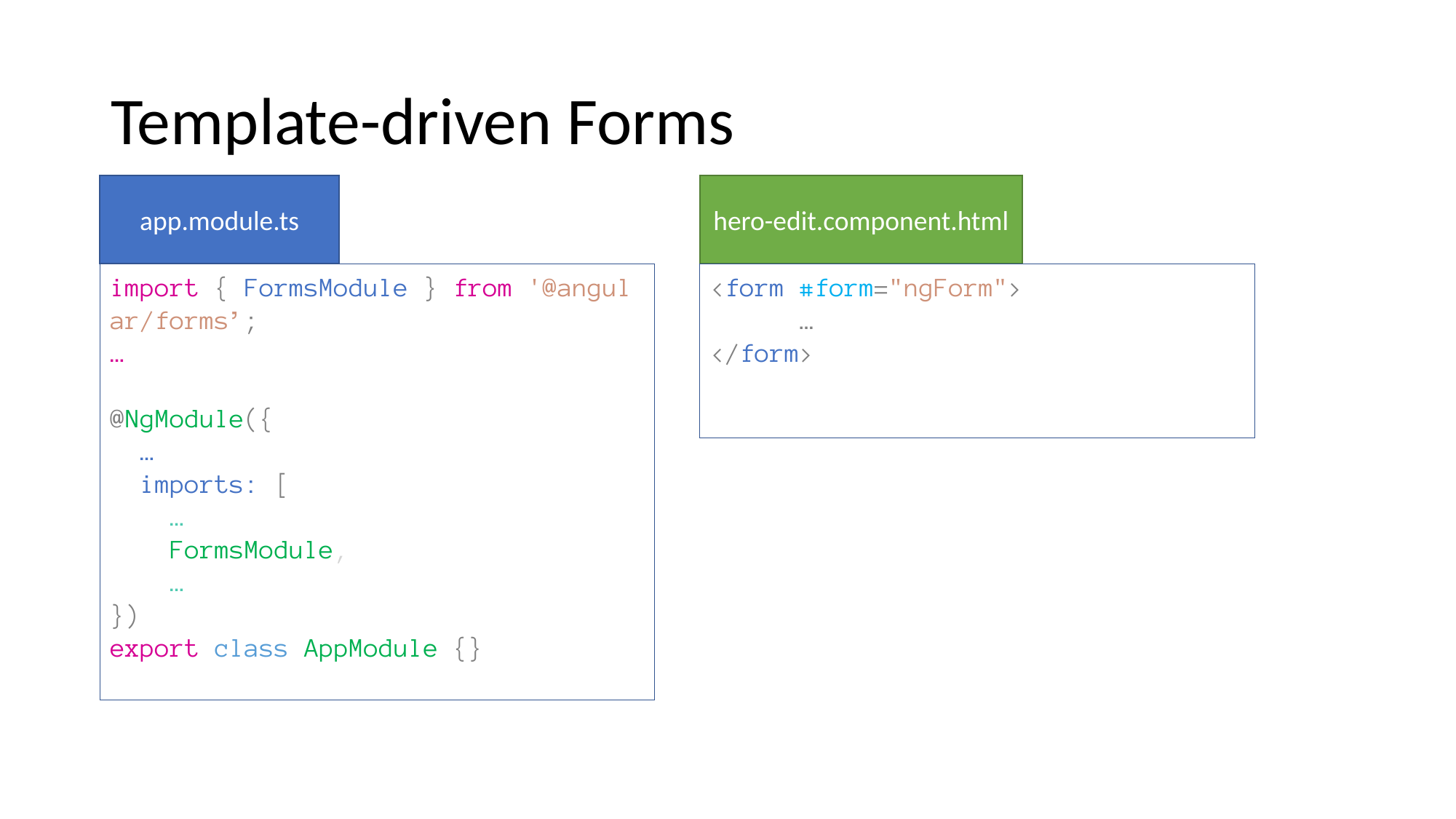

# Template-driven Forms
hero-edit.component.html
<form #form="ngForm">
      …
</form>

app.module.ts
import { FormsModule } from '@angular/forms’;
…
@NgModule({
  …
  imports: [
    …
    FormsModule,
    …
})
export class AppModule {}